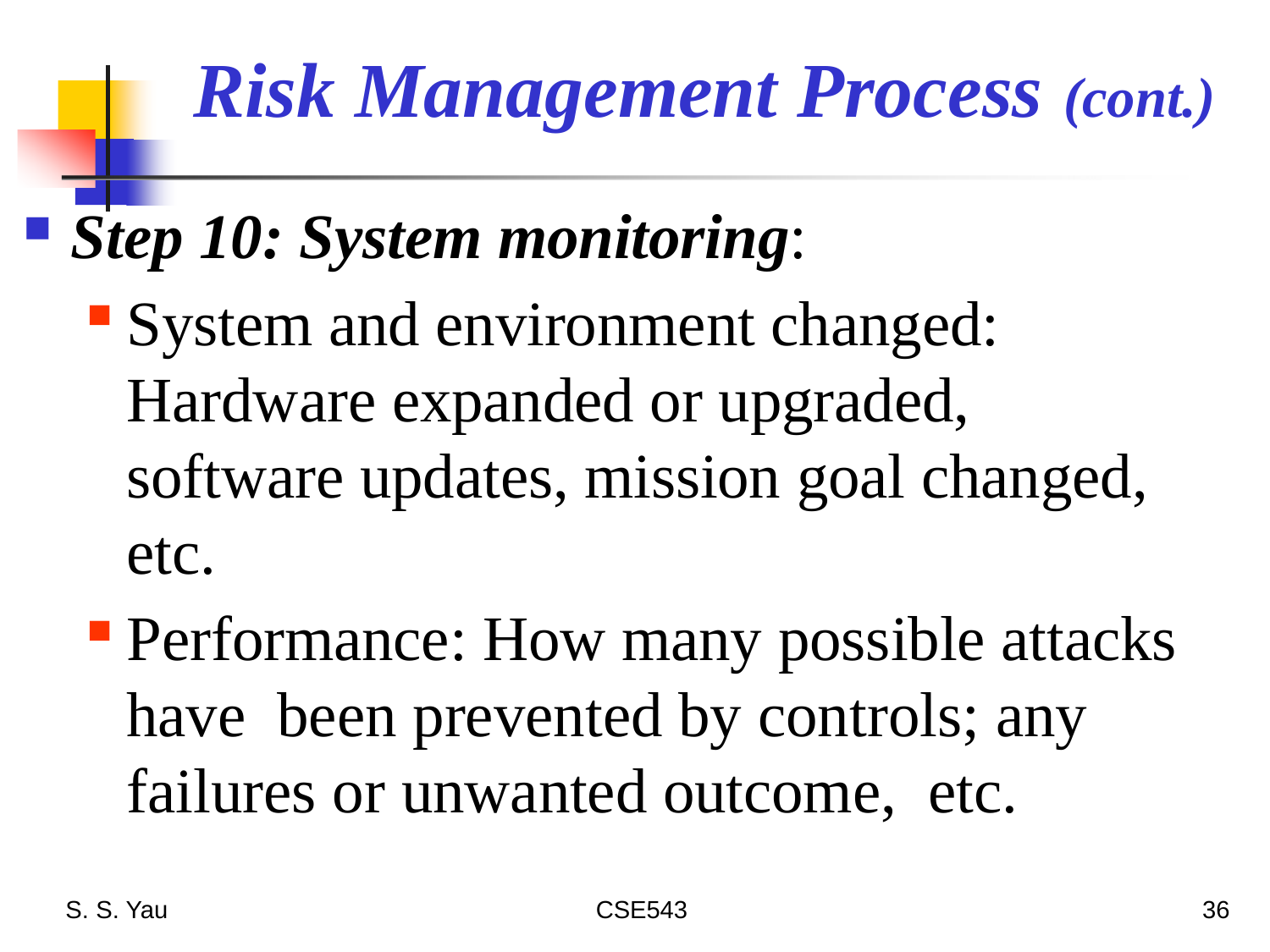

# Risk Management Process (cont.)

Step 10: System monitoring:
System and environment changed: Hardware expanded or upgraded, software updates, mission goal changed, etc.
Performance: How many possible attacks have  been prevented by controls; any failures or unwanted outcome,  etc.
S. S. Yau
CSE543
36